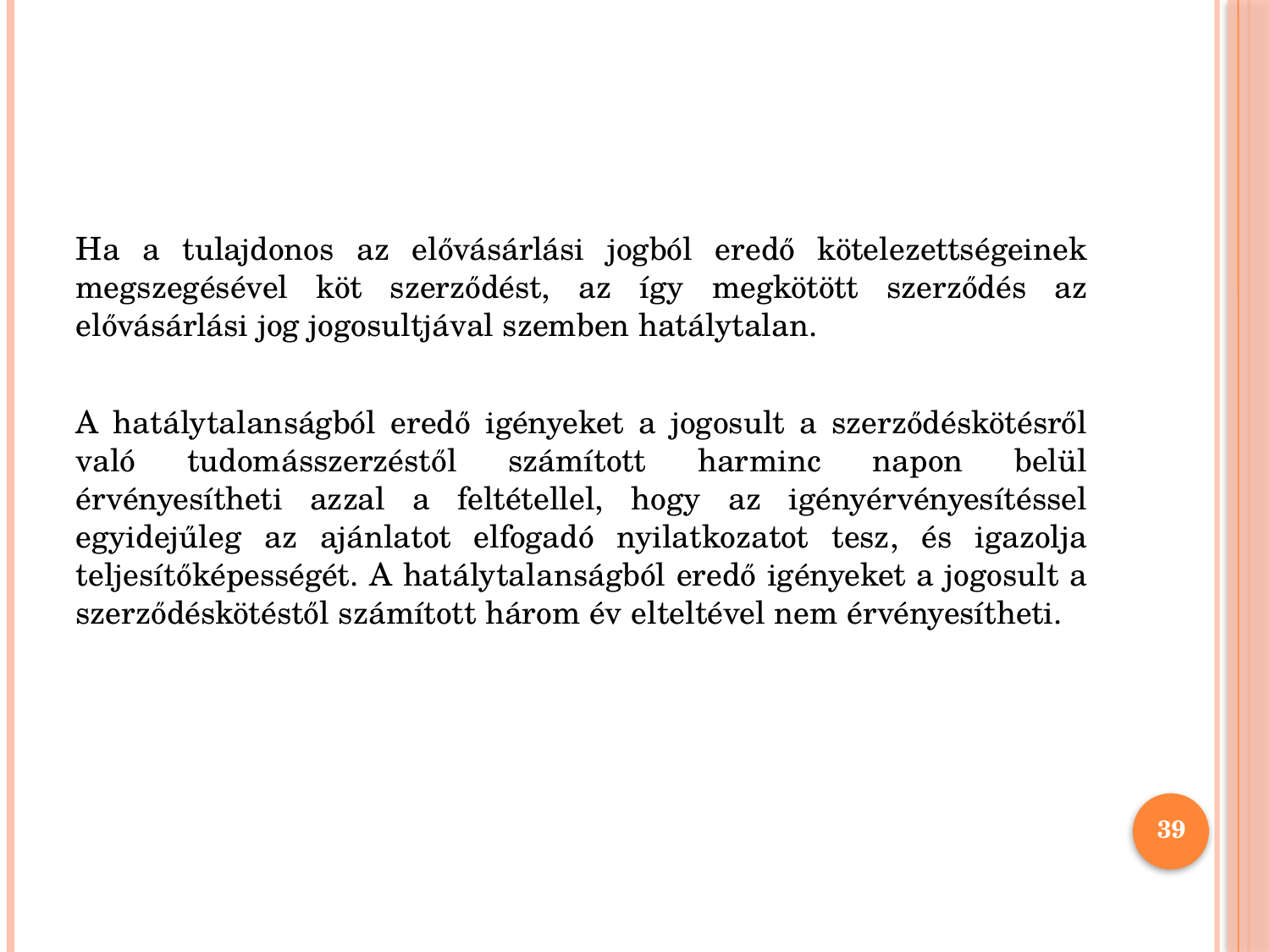

#
Ha a tulajdonos az elővásárlási jogból eredő kötelezettségeinek megszegésével köt szerződést, az így megkötött szerződés az elővásárlási jog jogosultjával szemben hatálytalan.

A hatálytalanságból eredő igényeket a jogosult a szerződéskötésről való tudomásszerzéstől számított harminc napon belül érvényesítheti azzal a feltétellel, hogy az igényérvényesítéssel egyidejűleg az ajánlatot elfogadó nyilatkozatot tesz, és igazolja teljesítőképességét. A hatálytalanságból eredő igényeket a jogosult a szerződéskötéstől számított három év elteltével nem érvényesítheti.

39